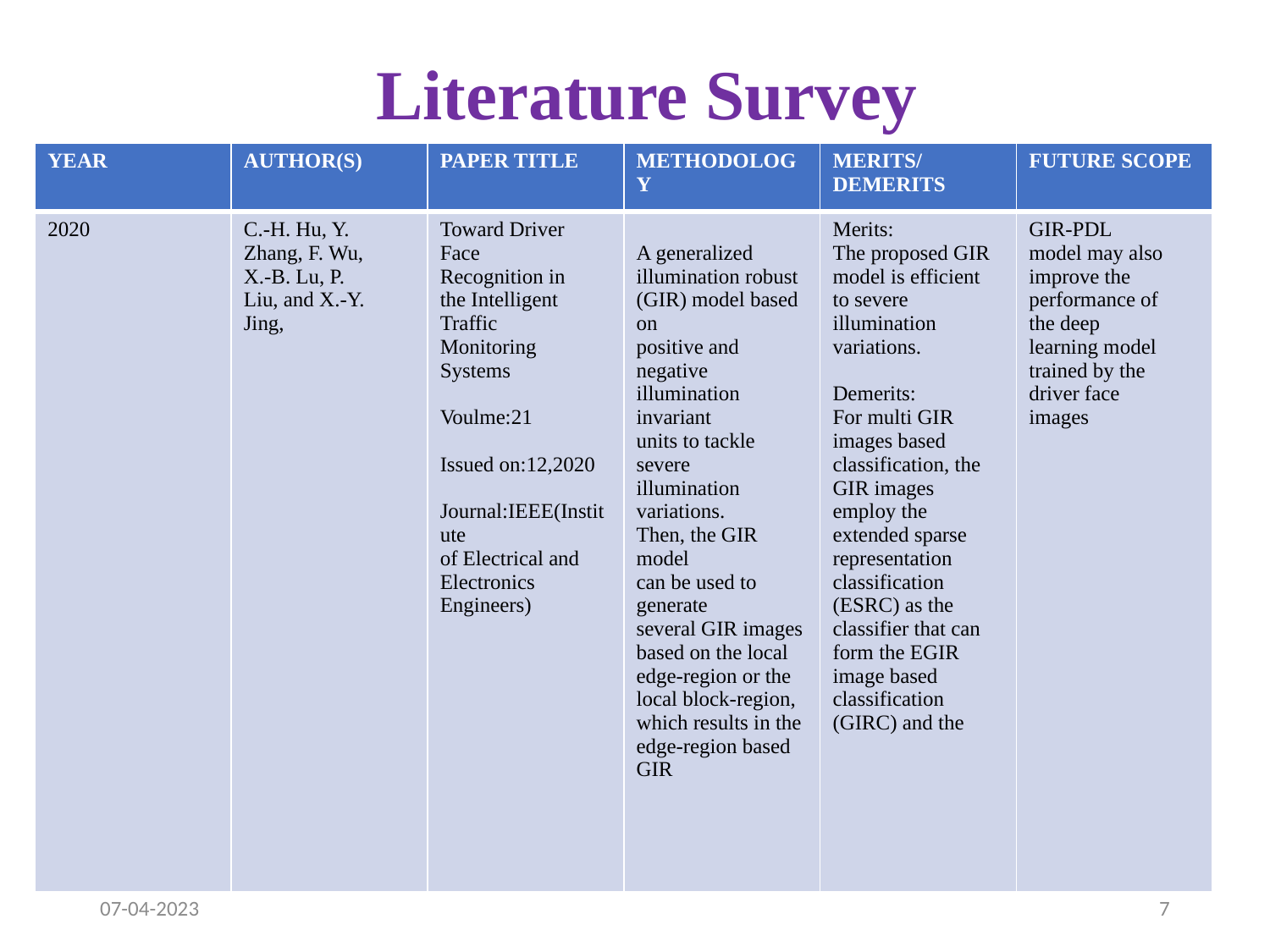

# Literature Survey
| YEAR | AUTHOR(S) | PAPER TITLE | METHODOLOGY | MERITS/ DEMERITS | FUTURE SCOPE |
| --- | --- | --- | --- | --- | --- |
| 2020 | C.-H. Hu, Y. Zhang, F. Wu, X.-B. Lu, P. Liu, and X.-Y. Jing, | Toward Driver Face Recognition in the Intelligent Traffic Monitoring Systems Voulme:21 Issued on:12,2020 Journal:IEEE(Institute of Electrical and Electronics Engineers) | A generalized illumination robust (GIR) model based on positive and negative illumination invariant units to tackle severe illumination variations. Then, the GIR model can be used to generate several GIR images based on the local edge-region or the local block-region, which results in the edge-region based GIR | Merits: The proposed GIR model is efficient to severe illumination variations. Demerits: For multi GIR images based classification, the GIR images employ the extended sparse representation classification (ESRC) as the classifier that can form the EGIR image based classification (GIRC) and the | GIR-PDL model may also improve the performance of the deep learning model trained by the driver face images |
07-04-2023
7